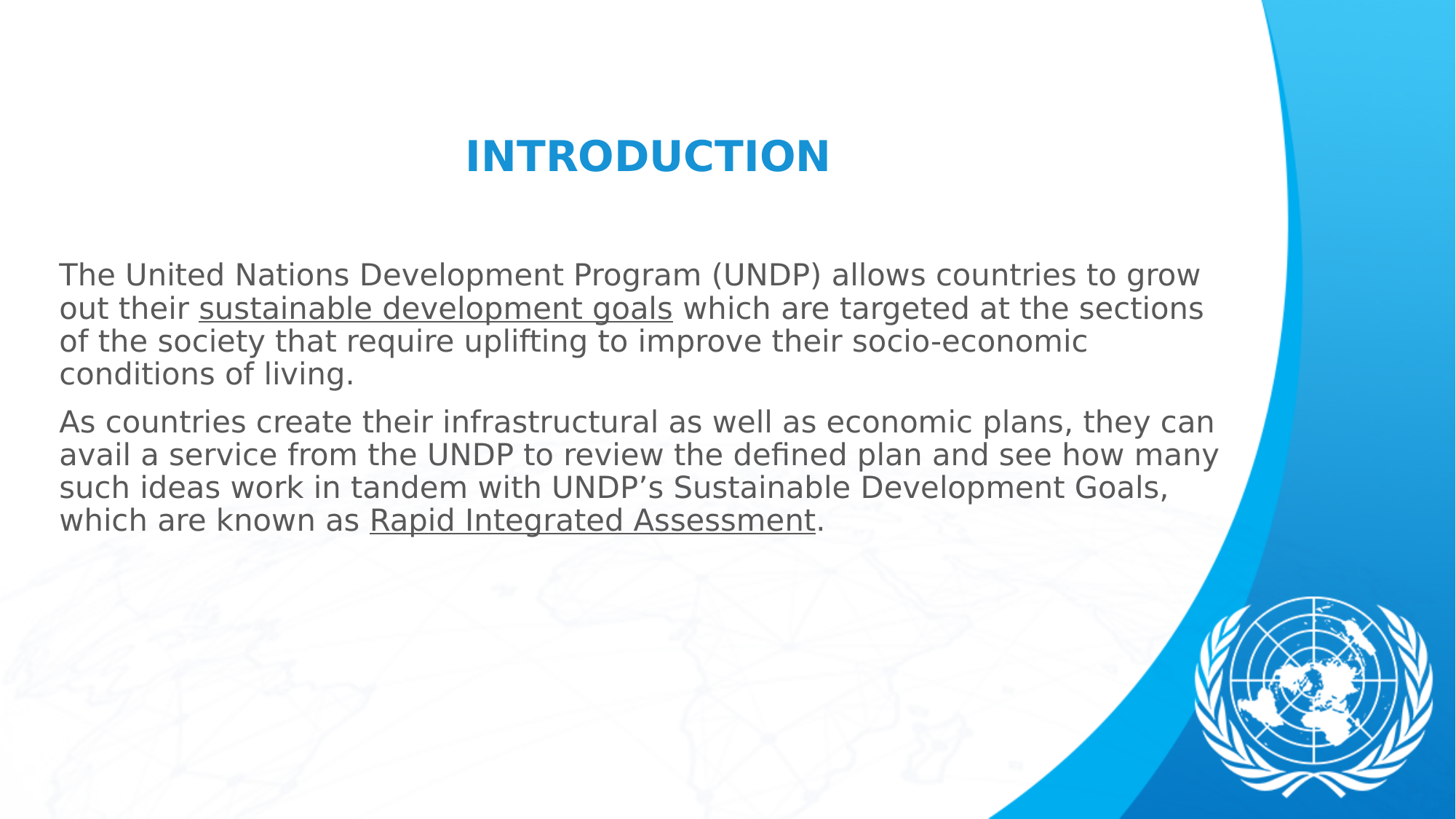

# INTRODUCTION
The United Nations Development Program (UNDP) allows countries to grow out their sustainable development goals which are targeted at the sections of the society that require uplifting to improve their socio-economic conditions of living.
As countries create their infrastructural as well as economic plans, they can avail a service from the UNDP to review the defined plan and see how many such ideas work in tandem with UNDP’s Sustainable Development Goals, which are known as Rapid Integrated Assessment.